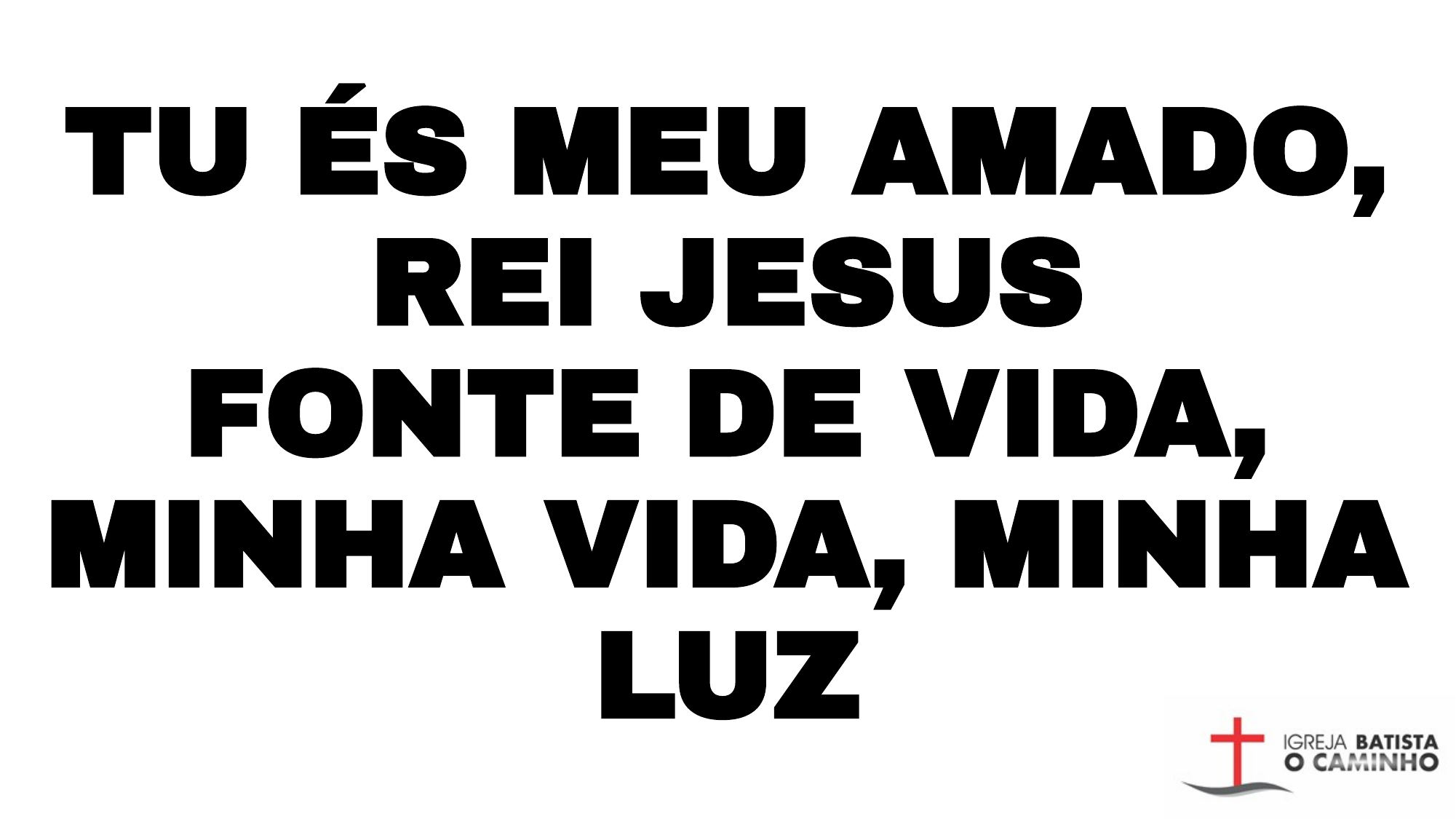

# Tu És meu amado, Rei Jesus Fonte de vida, minha vida, minha luz